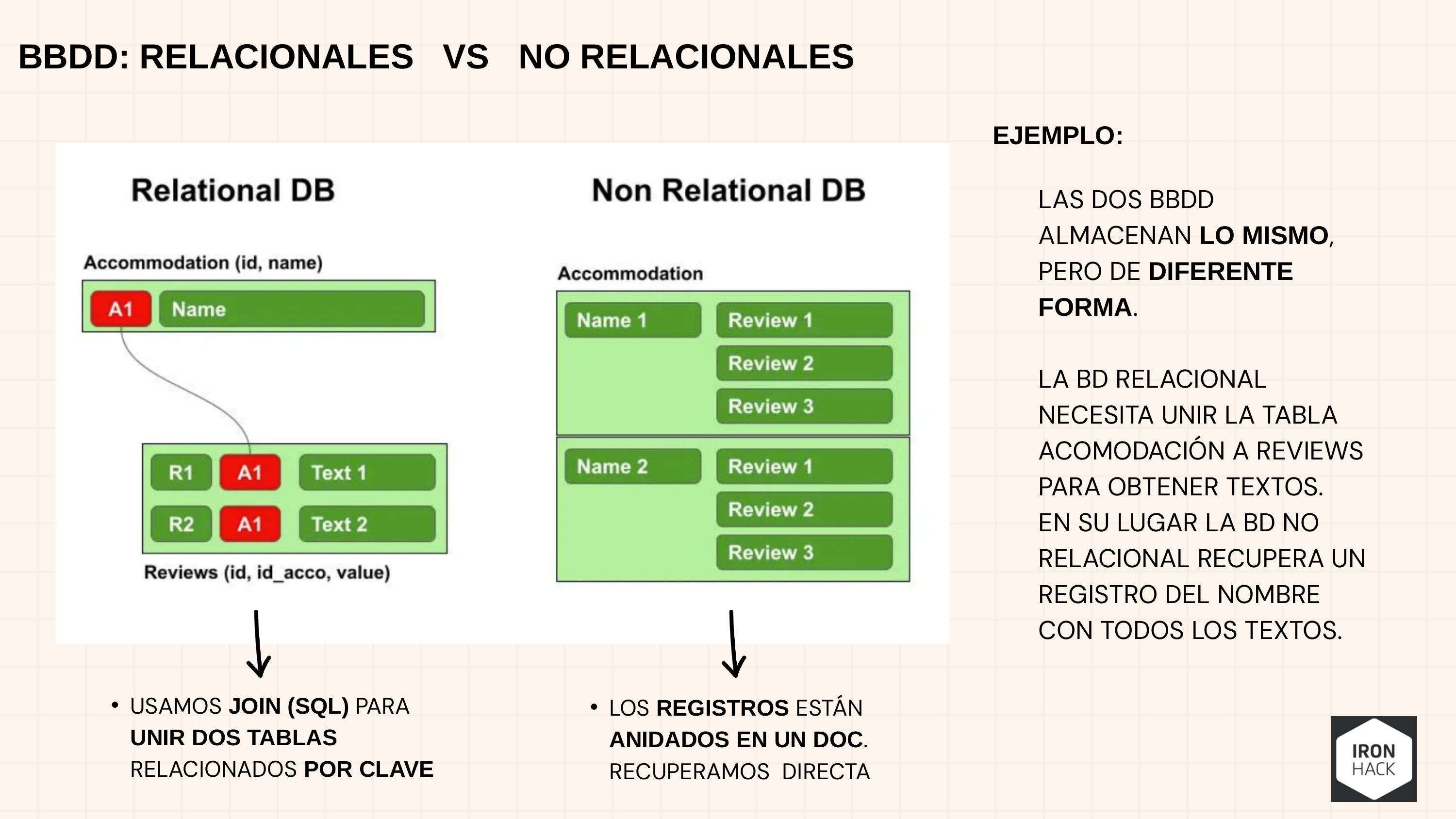

BBDD: RELACIONALES   VS   NO RELACIONALES
EJEMPLO:

LAS DOS BBDD ALMACENAN LO MISMO, PERO DE DIFERENTE FORMA.

LA BD RELACIONAL NECESITA UNIR LA TABLA ACOMODACIÓN A REVIEWS PARA OBTENER TEXTOS.
EN SU LUGAR LA BD NO RELACIONAL RECUPERA UN REGISTRO DEL NOMBRE CON TODOS LOS TEXTOS.

USAMOS JOIN (SQL) PARA UNIR DOS TABLAS RELACIONADOS POR CLAVE
LOS REGISTROS ESTÁN ANIDADOS EN UN DOC. RECUPERAMOS  DIRECTA